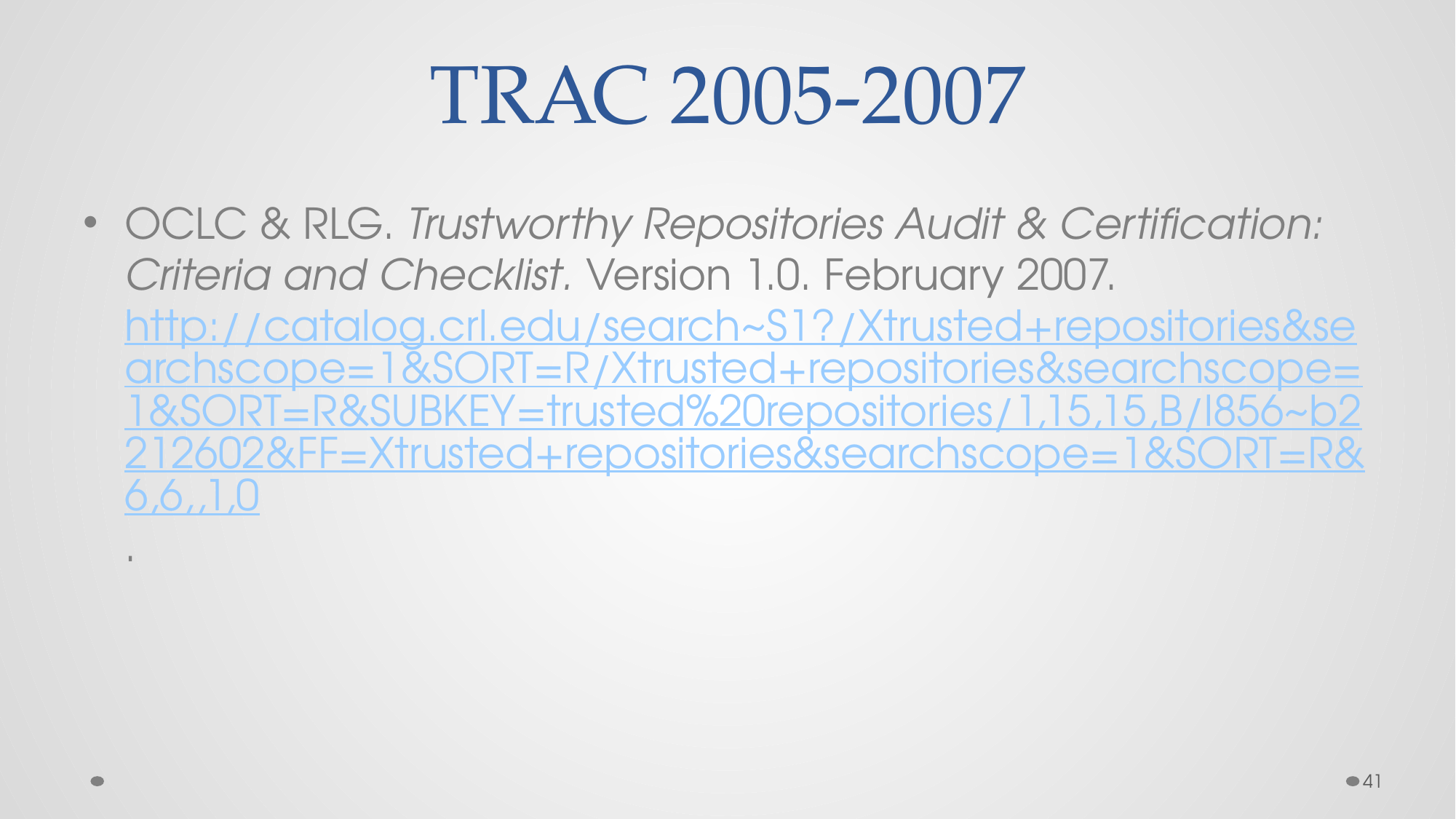

# TRAC 2005-2007
OCLC & RLG. Trustworthy Repositories Audit & Certification: Criteria and Checklist. Version 1.0. February 2007. http://catalog.crl.edu/search~S1?/Xtrusted+repositories&searchscope=1&SORT=R/Xtrusted+repositories&searchscope=1&SORT=R&SUBKEY=trusted%20repositories/1,15,15,B/l856~b2212602&FF=Xtrusted+repositories&searchscope=1&SORT=R&6,6,,1,0.

41